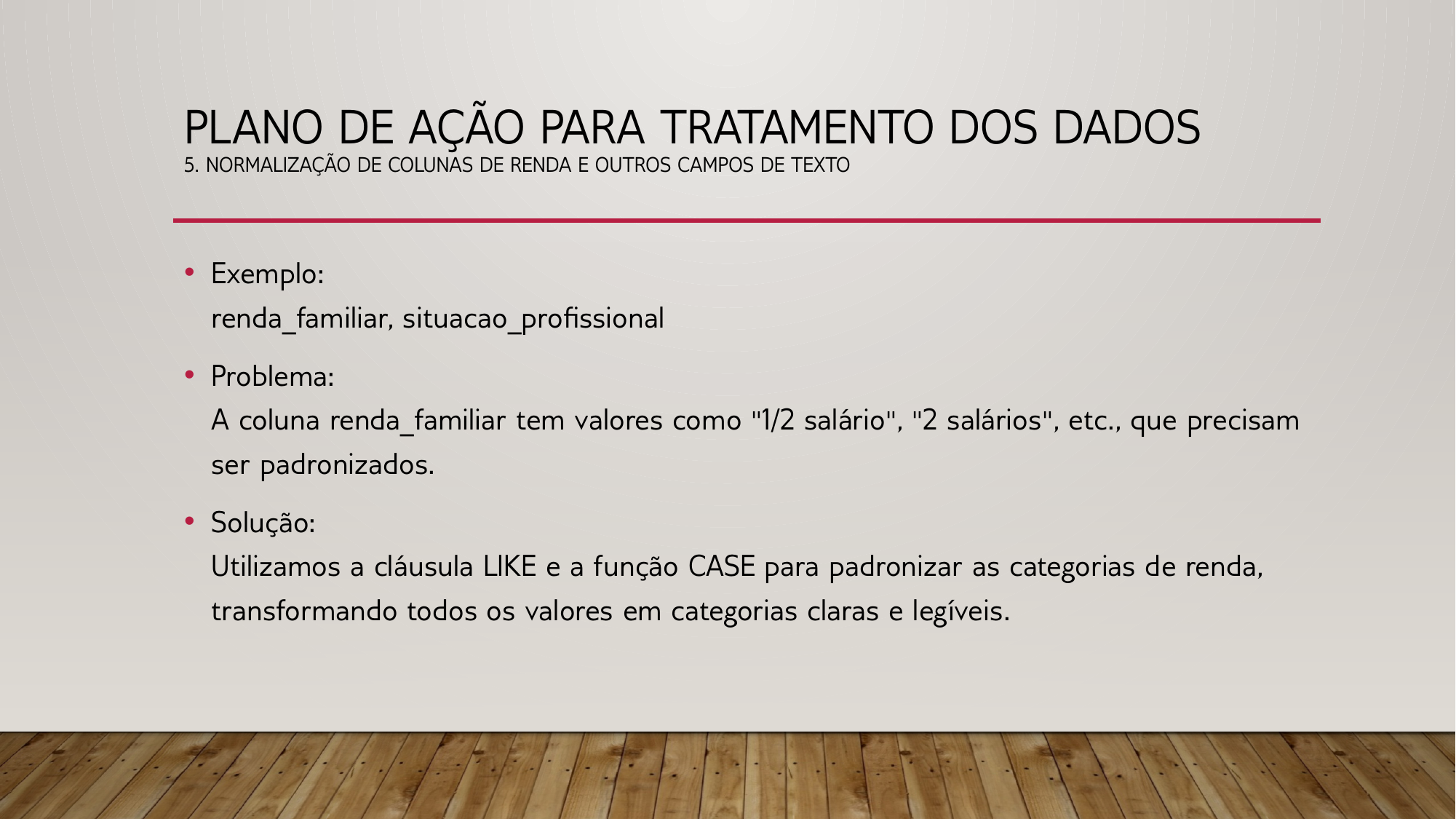

# Plano de Ação para Tratamento dos Dados 5. Normalização de Colunas de Renda e Outros Campos de Texto
Exemplo:
renda_familiar, situacao_profissional
Problema:
A coluna renda_familiar tem valores como "1/2 salário", "2 salários", etc., que precisam ser padronizados.
Solução:
Utilizamos a cláusula LIKE e a função CASE para padronizar as categorias de renda, transformando todos os valores em categorias claras e legíveis.